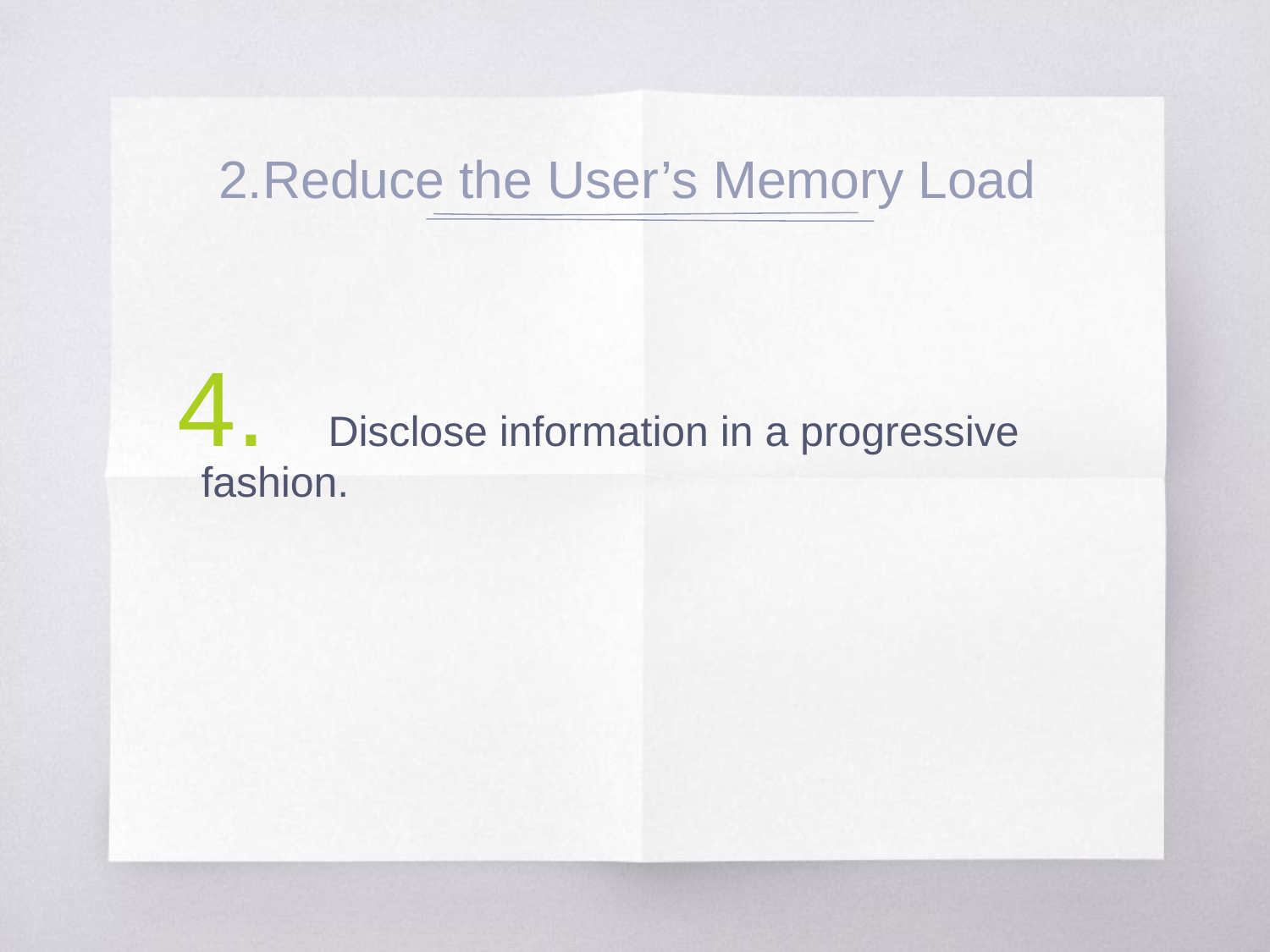

2.Reduce the User’s Memory Load
 	Disclose information in a progressive	fashion.
4.